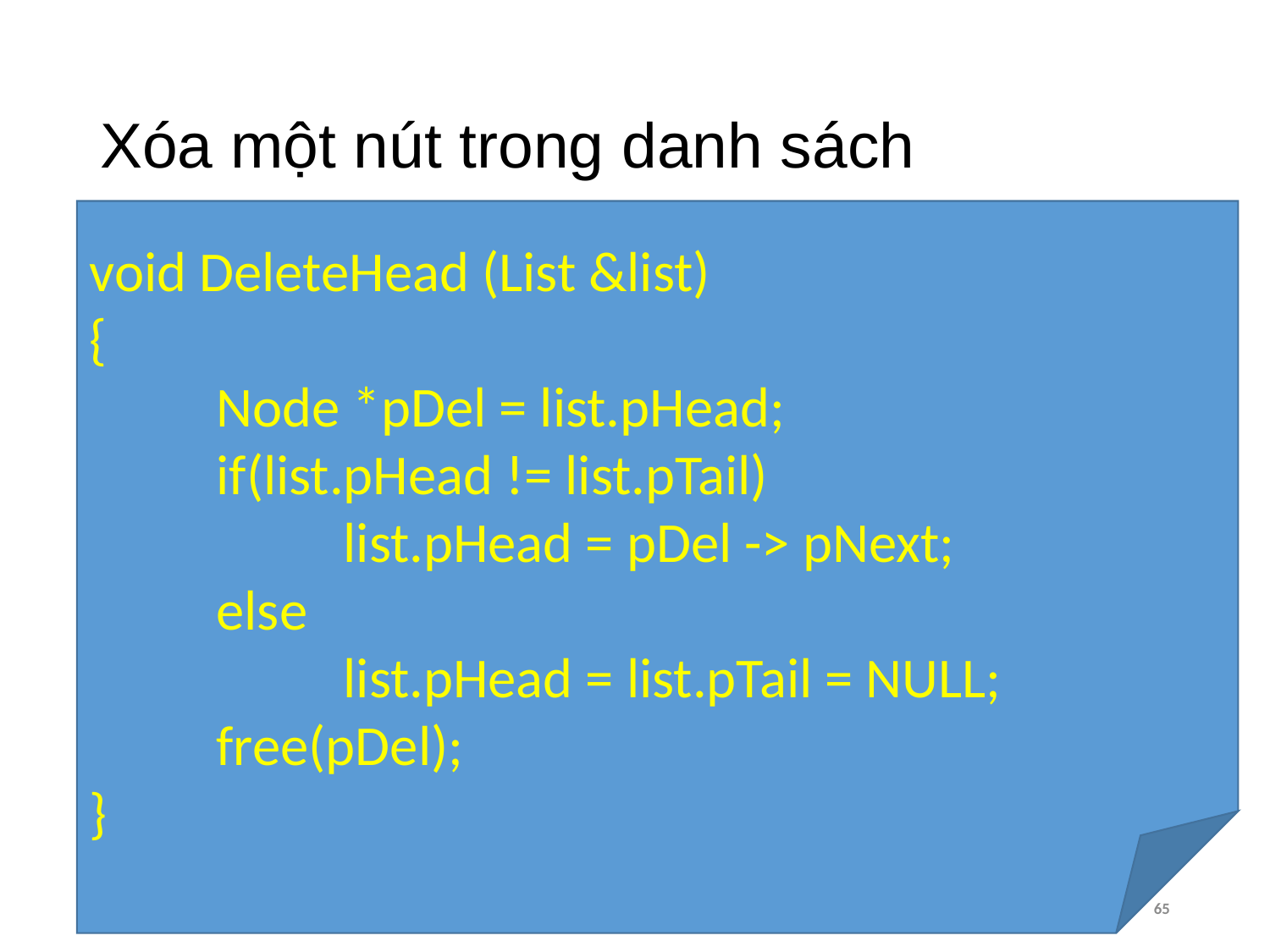

# Xóa một nút trong danh sách

void DeleteHead (List &list)
{
	Node *pDel = list.pHead;
	if(list.pHead != list.pTail)
		list.pHead = pDel -> pNext;
	else
		list.pHead = list.pTail = NULL;
	free(pDel);
}
65